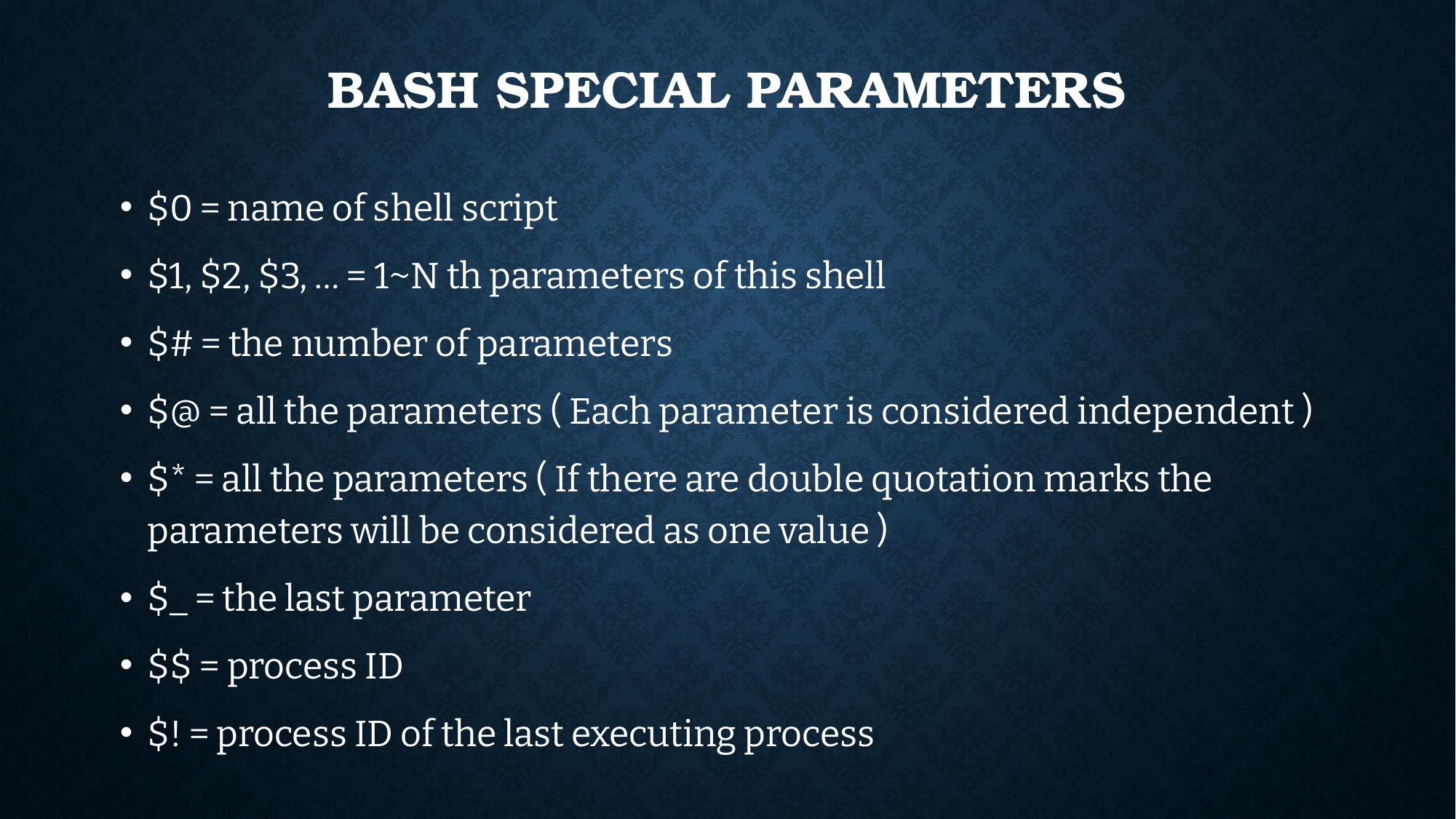

# Bash special parameters
$0 = name of shell script
$1, $2, $3, … = 1~N th parameters of this shell
$# = the number of parameters
$@ = all the parameters ( Each parameter is considered independent )
$* = all the parameters ( If there are double quotation marks the parameters will be considered as one value )
$_ = the last parameter
$$ = process ID
$! = process ID of the last executing process